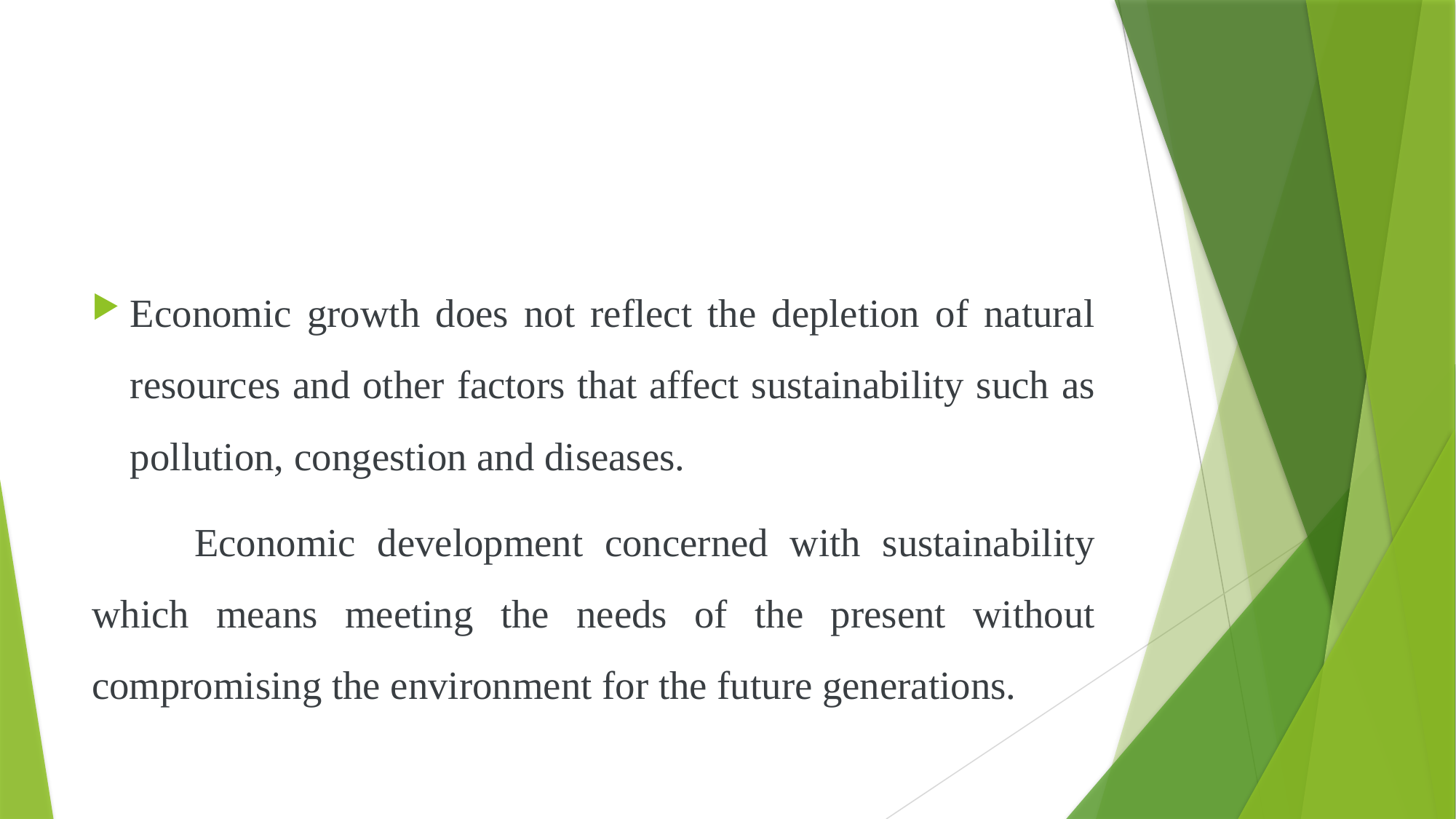

#
Economic growth does not reflect the depletion of natural resources and other factors that affect sustainability such as pollution, congestion and diseases.
	Economic development concerned with sustainability which means meeting the needs of the present without compromising the environment for the future generations.